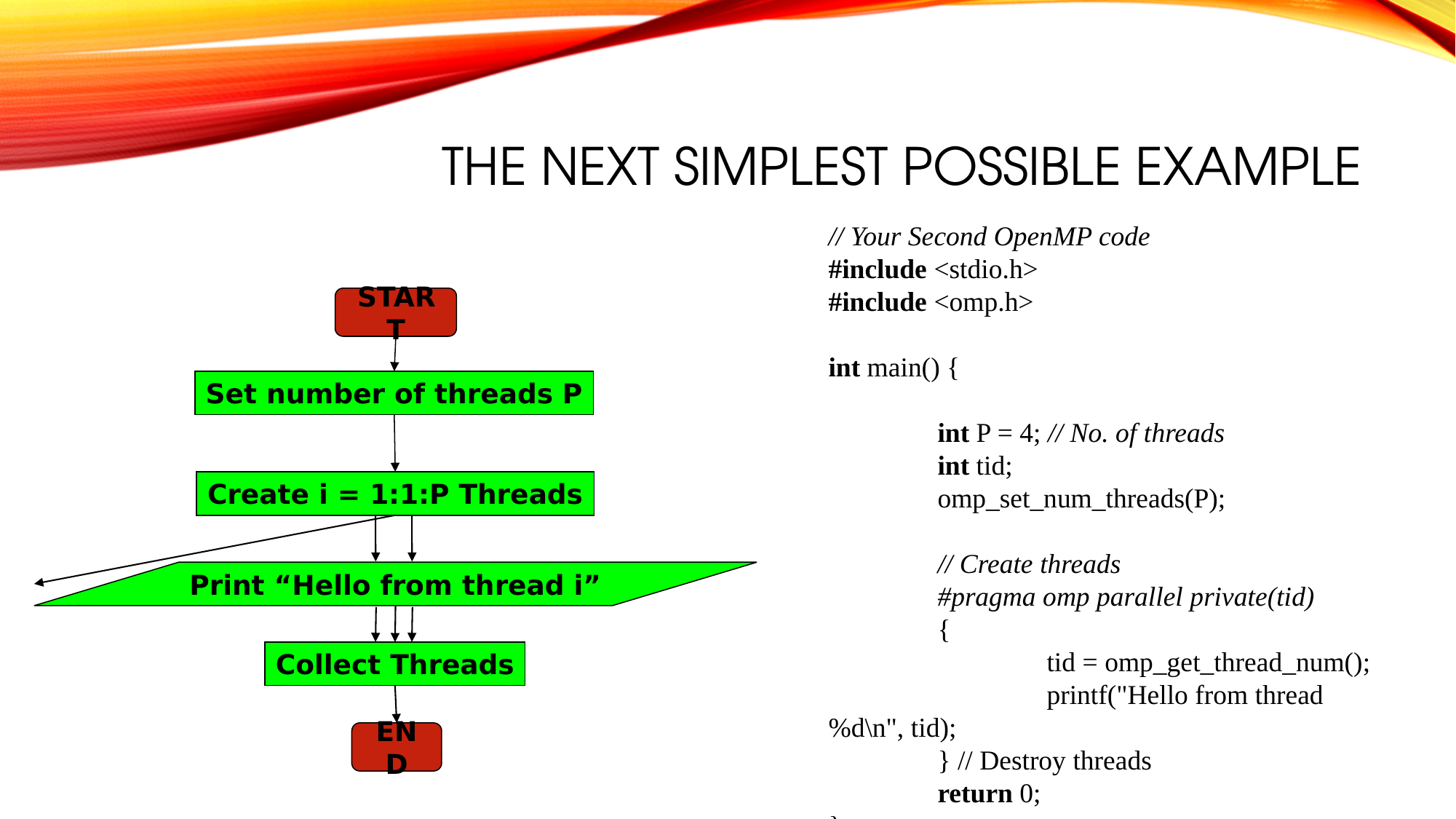

# The next simplest possible example
// Your Second OpenMP code
#include <stdio.h>
#include <omp.h>

int main() {

	int P = 4; // No. of threads
	int tid;
	omp_set_num_threads(P);

	// Create threads
	#pragma omp parallel private(tid)
	{
		tid = omp_get_thread_num();
		printf("Hello from thread %d\n", tid);
	} // Destroy threads
	return 0;
}
START
Set number of threads P
Create i = 1:1:P Threads
Print “Hello from thread i”
Collect Threads
END